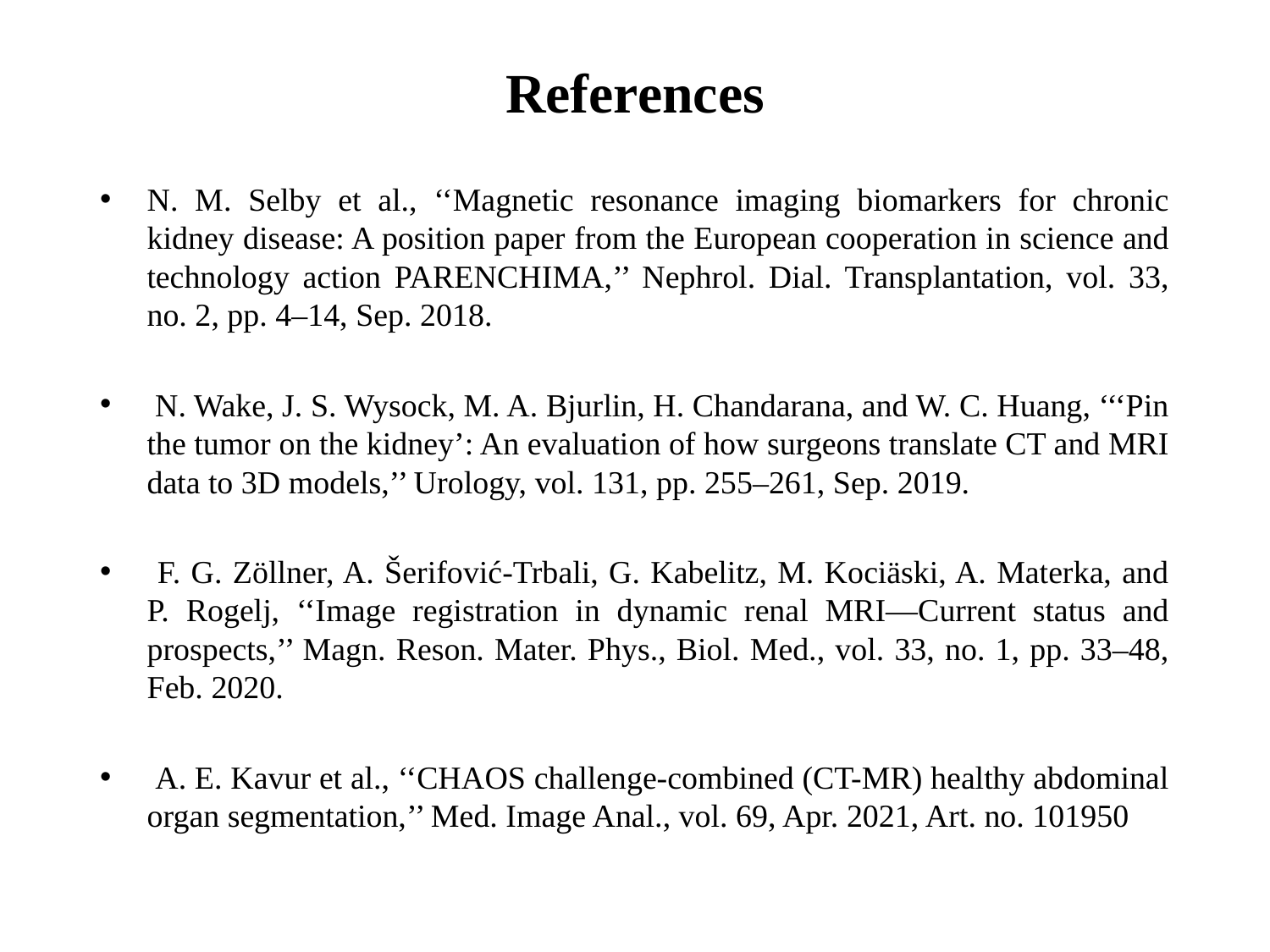

# References
N. M. Selby et al., ‘‘Magnetic resonance imaging biomarkers for chronic kidney disease: A position paper from the European cooperation in science and technology action PARENCHIMA,’’ Nephrol. Dial. Transplantation, vol. 33, no. 2, pp. 4–14, Sep. 2018.

 N. Wake, J. S. Wysock, M. A. Bjurlin, H. Chandarana, and W. C. Huang, ‘‘‘Pin the tumor on the kidney’: An evaluation of how surgeons translate CT and MRI data to 3D models,’’ Urology, vol. 131, pp. 255–261, Sep. 2019.

 F. G. Zöllner, A. Šerifović-Trbali, G. Kabelitz, M. Kociäski, A. Materka, and P. Rogelj, ‘‘Image registration in dynamic renal MRI—Current status and prospects,’’ Magn. Reson. Mater. Phys., Biol. Med., vol. 33, no. 1, pp. 33–48, Feb. 2020.

 A. E. Kavur et al., ‘‘CHAOS challenge-combined (CT-MR) healthy abdominal organ segmentation,’’ Med. Image Anal., vol. 69, Apr. 2021, Art. no. 101950